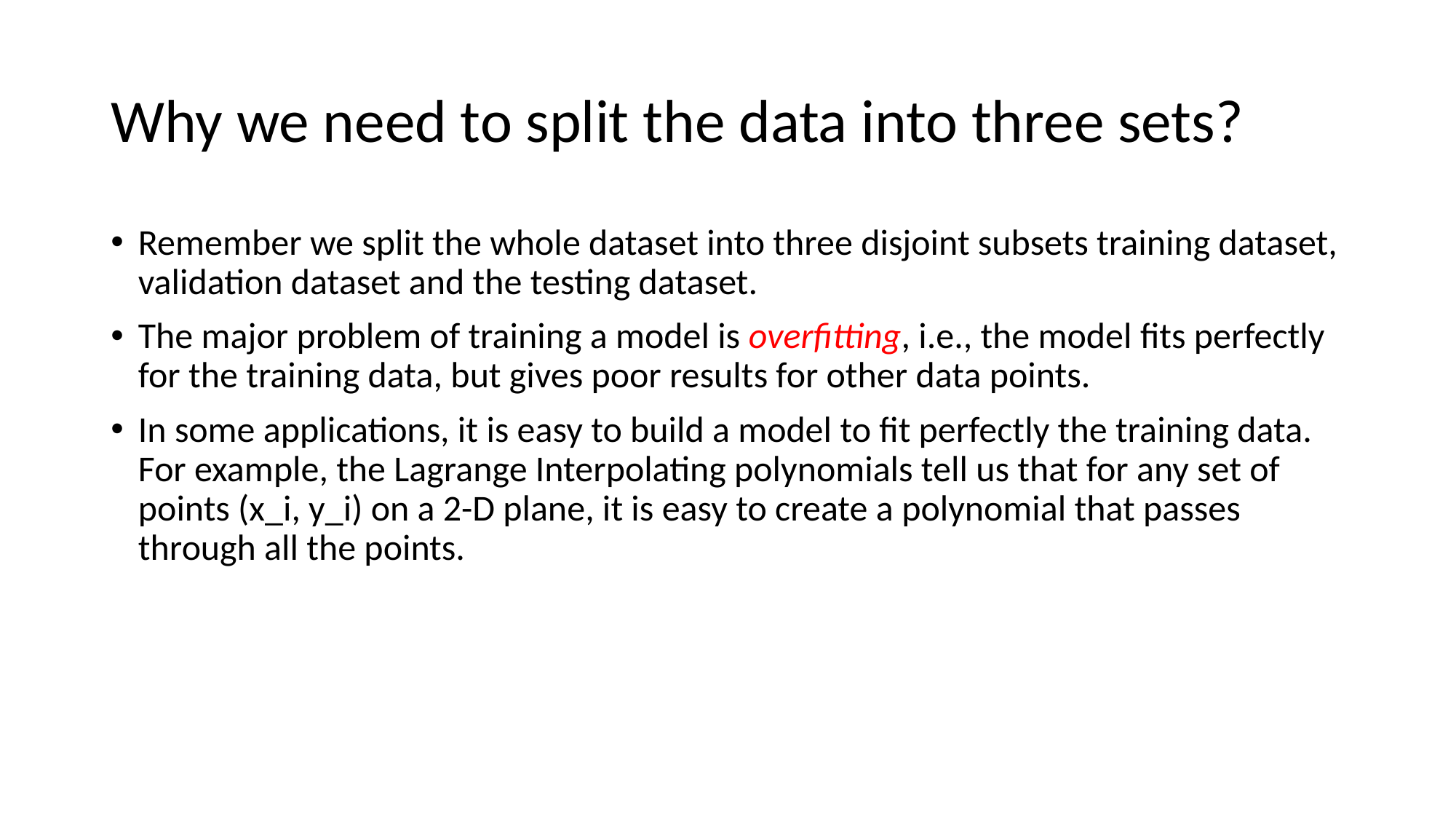

# Why we need to split the data into three sets?
Remember we split the whole dataset into three disjoint subsets training dataset, validation dataset and the testing dataset.
The major problem of training a model is overfitting, i.e., the model fits perfectly for the training data, but gives poor results for other data points.
In some applications, it is easy to build a model to fit perfectly the training data. For example, the Lagrange Interpolating polynomials tell us that for any set of points (x_i, y_i) on a 2-D plane, it is easy to create a polynomial that passes through all the points.